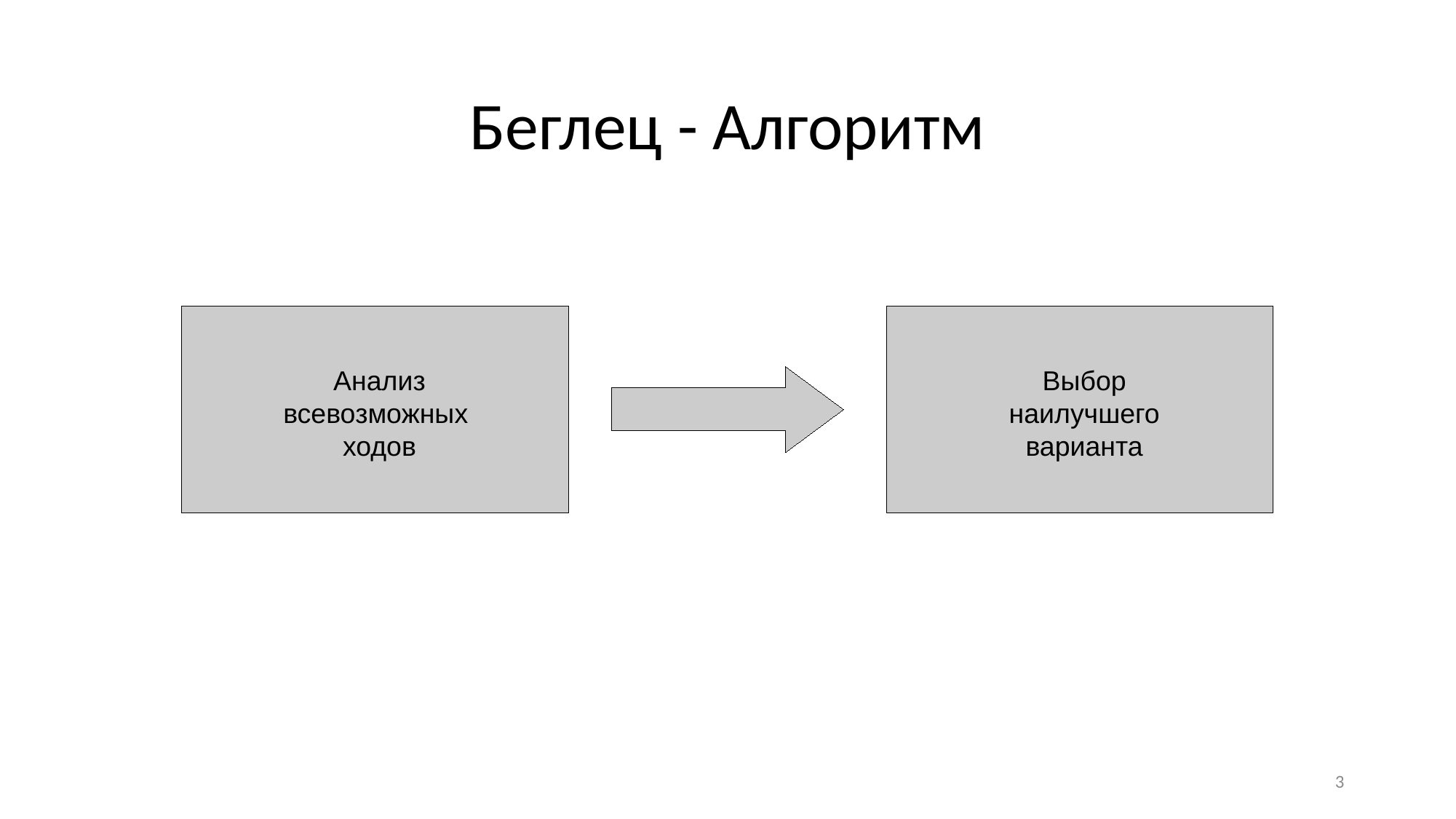

Беглец - Алгоритм

Анализ всевозможных  ходов
Выбор наилучшего варианта

3